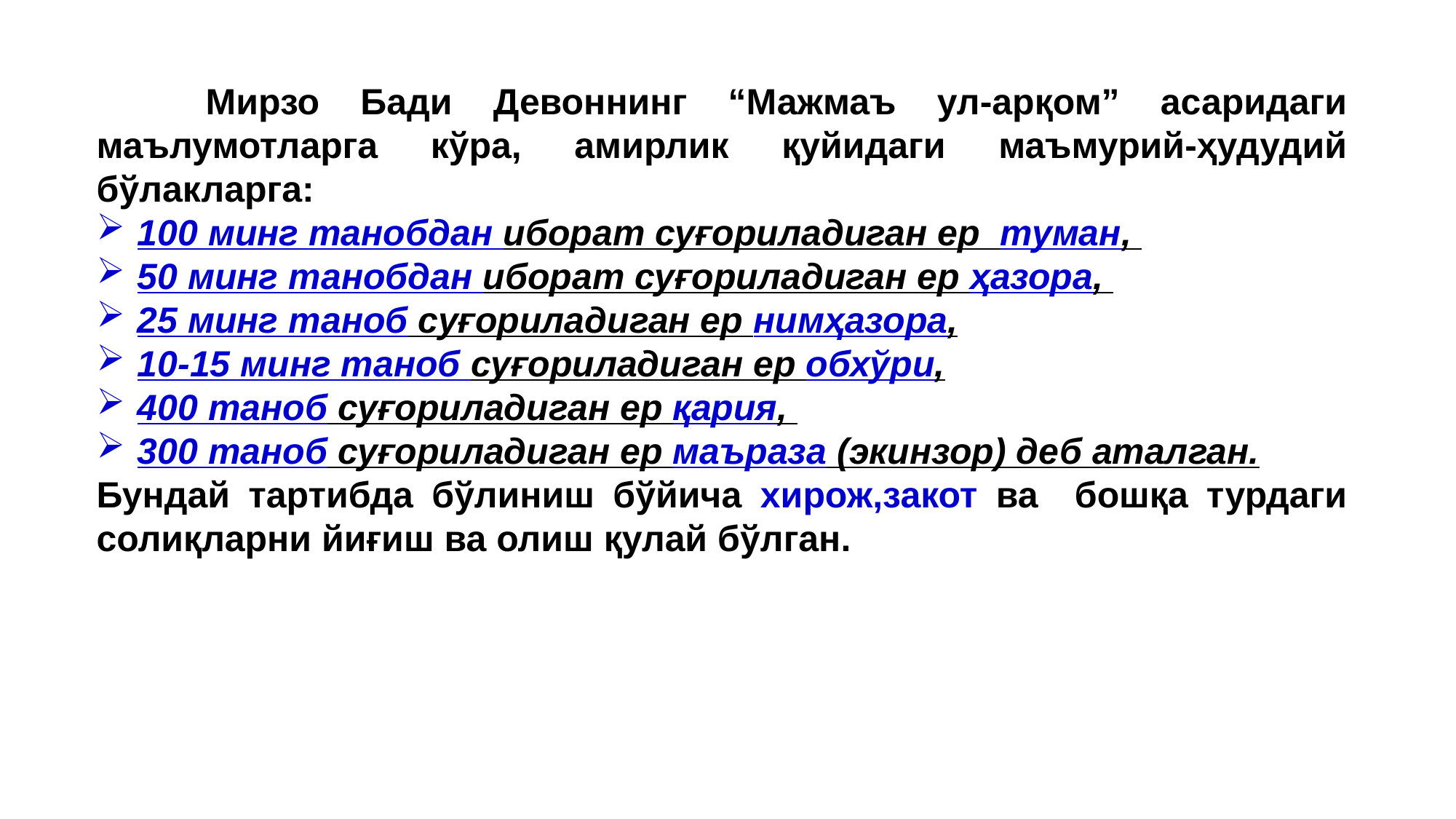

Мирзо Бади Девоннинг “Мажмаъ ул-арқом” асаридаги маълумотларга кўра, амирлик қуйидаги маъмурий-ҳудудий бўлакларга:
100 минг танобдан иборат суғориладиган ер  туман,
50 минг танобдан иборат суғориладиган ер ҳазора,
25 минг таноб суғориладиган ер нимҳазора,
10-15 минг таноб суғориладиган ер обхўри,
400 таноб суғориладиган ер қария,
300 таноб суғориладиган ер маъраза (экинзор) деб аталган.
Бундай тартибда бўлиниш бўйича хирож,закот ва  бошқа турдаги солиқларни йиғиш ва олиш қулай бўлган.